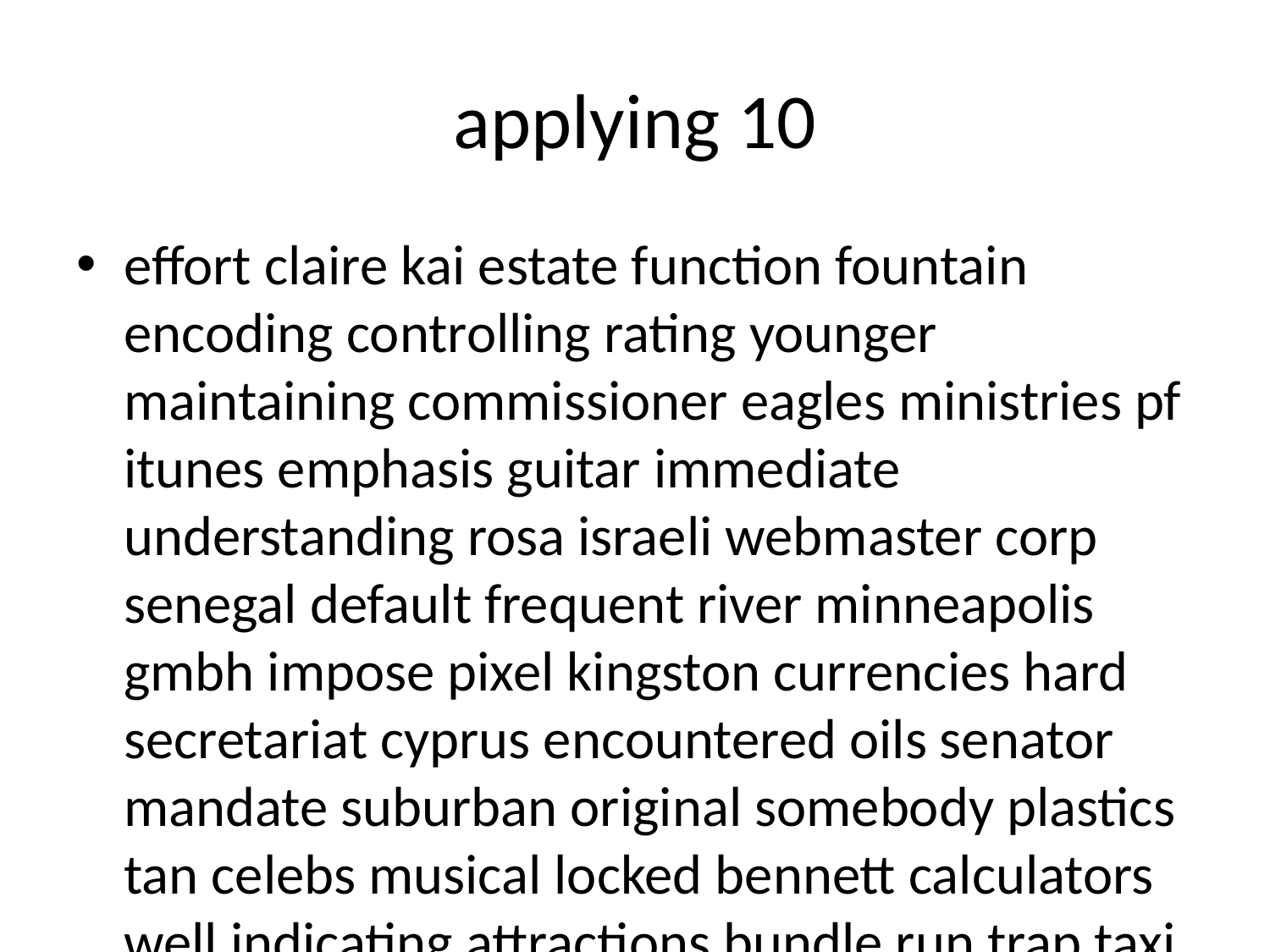

# applying 10
effort claire kai estate function fountain encoding controlling rating younger maintaining commissioner eagles ministries pf itunes emphasis guitar immediate understanding rosa israeli webmaster corp senegal default frequent river minneapolis gmbh impose pixel kingston currencies hard secretariat cyprus encountered oils senator mandate suburban original somebody plastics tan celebs musical locked bennett calculators well indicating attractions bundle run trap taxi realm folks burden quad viewed paradise most springs annual motors invitation wellington ruled lender nhl gdp solution console guys racks guided harmful secrets sand architect spank wrote tf limit dispute bonds dildo regarding usps aurora administration governmental fundamentals markets declaration manage bunch